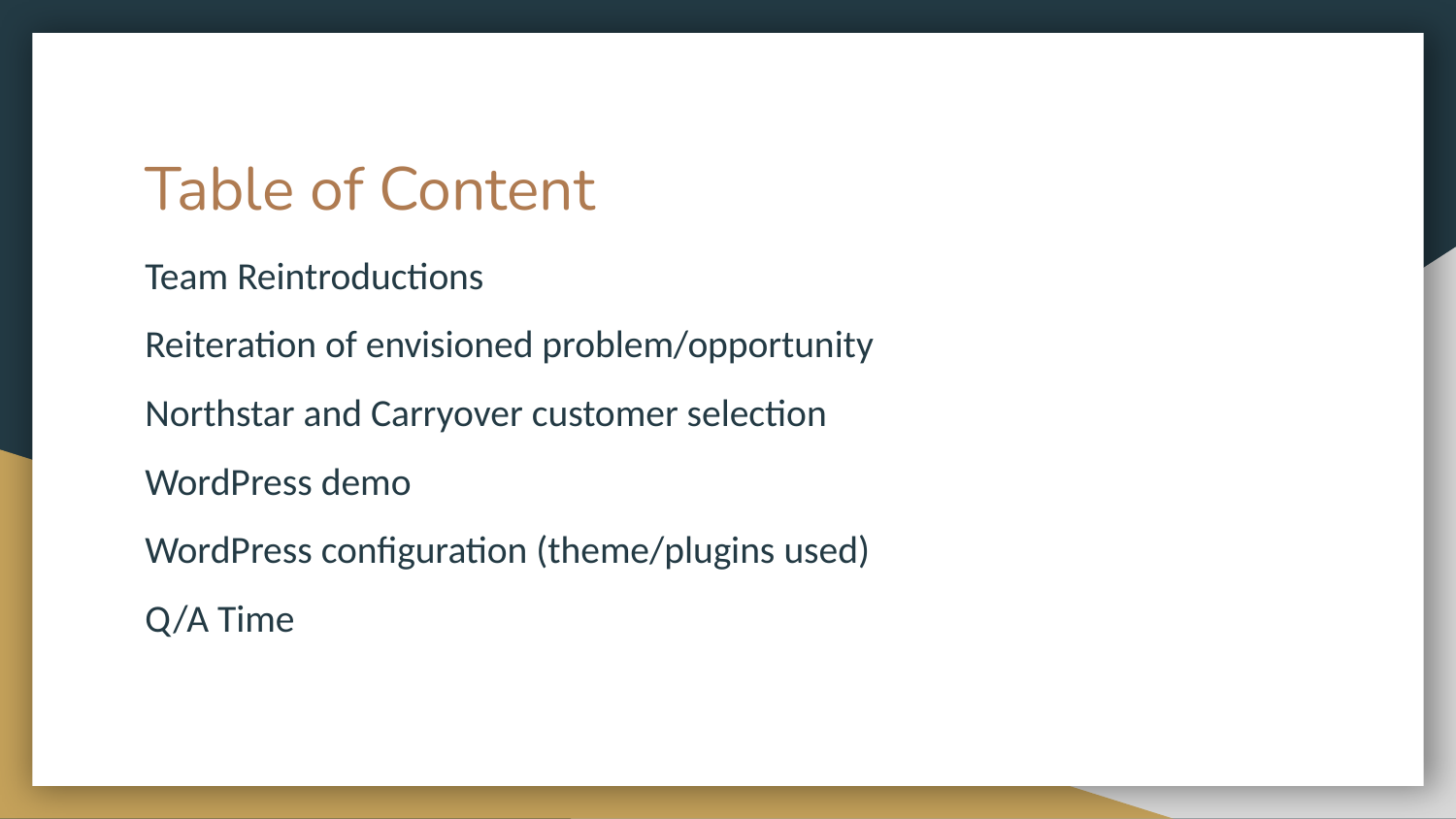

# Table of Content
Team Reintroductions
Reiteration of envisioned problem/opportunity
Northstar and Carryover customer selection
WordPress demo
WordPress configuration (theme/plugins used)
Q/A Time